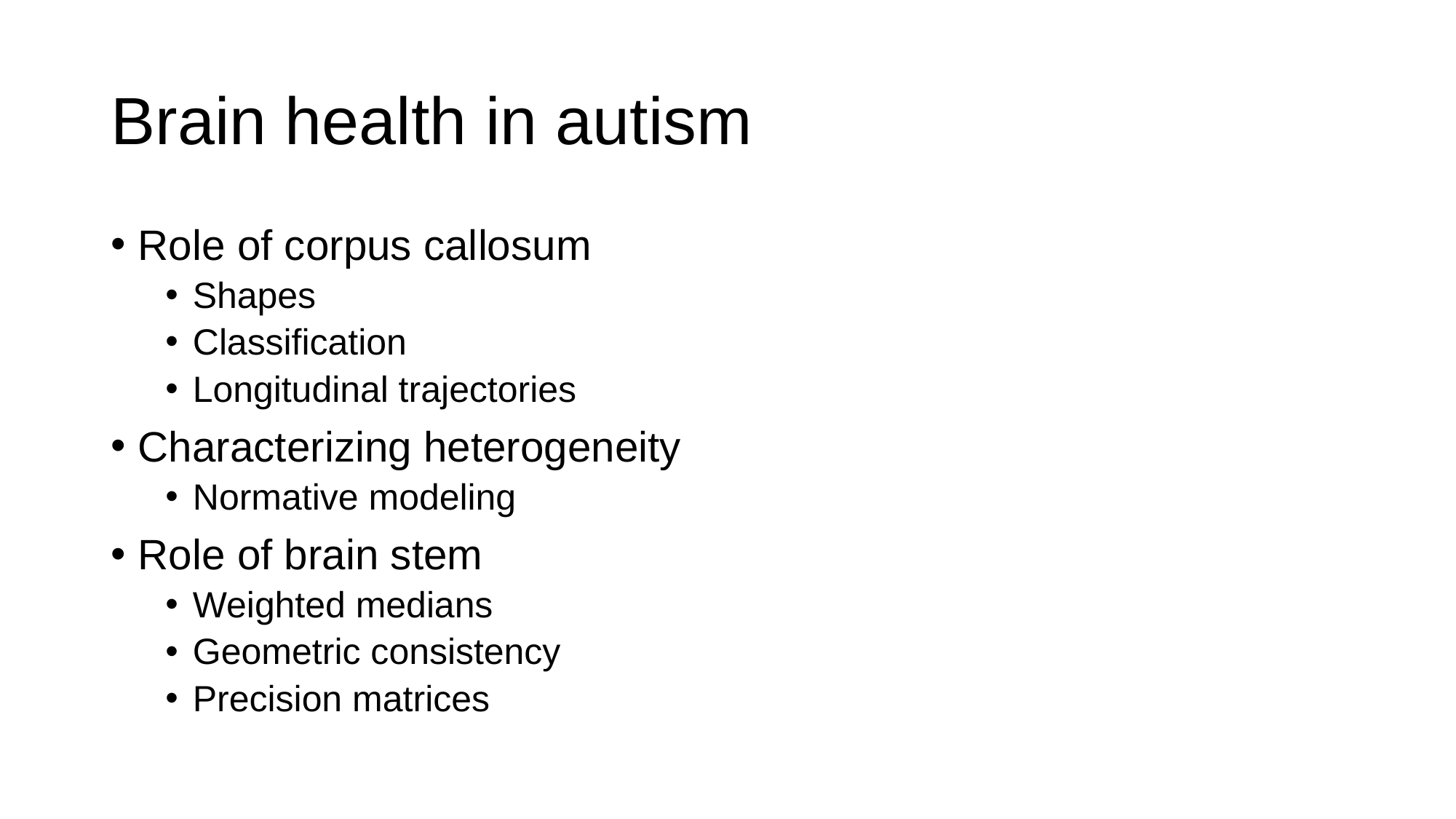

# Brain health in autism
Role of corpus callosum
Shapes
Classification
Longitudinal trajectories
Characterizing heterogeneity
Normative modeling
Role of brain stem
Weighted medians
Geometric consistency
Precision matrices